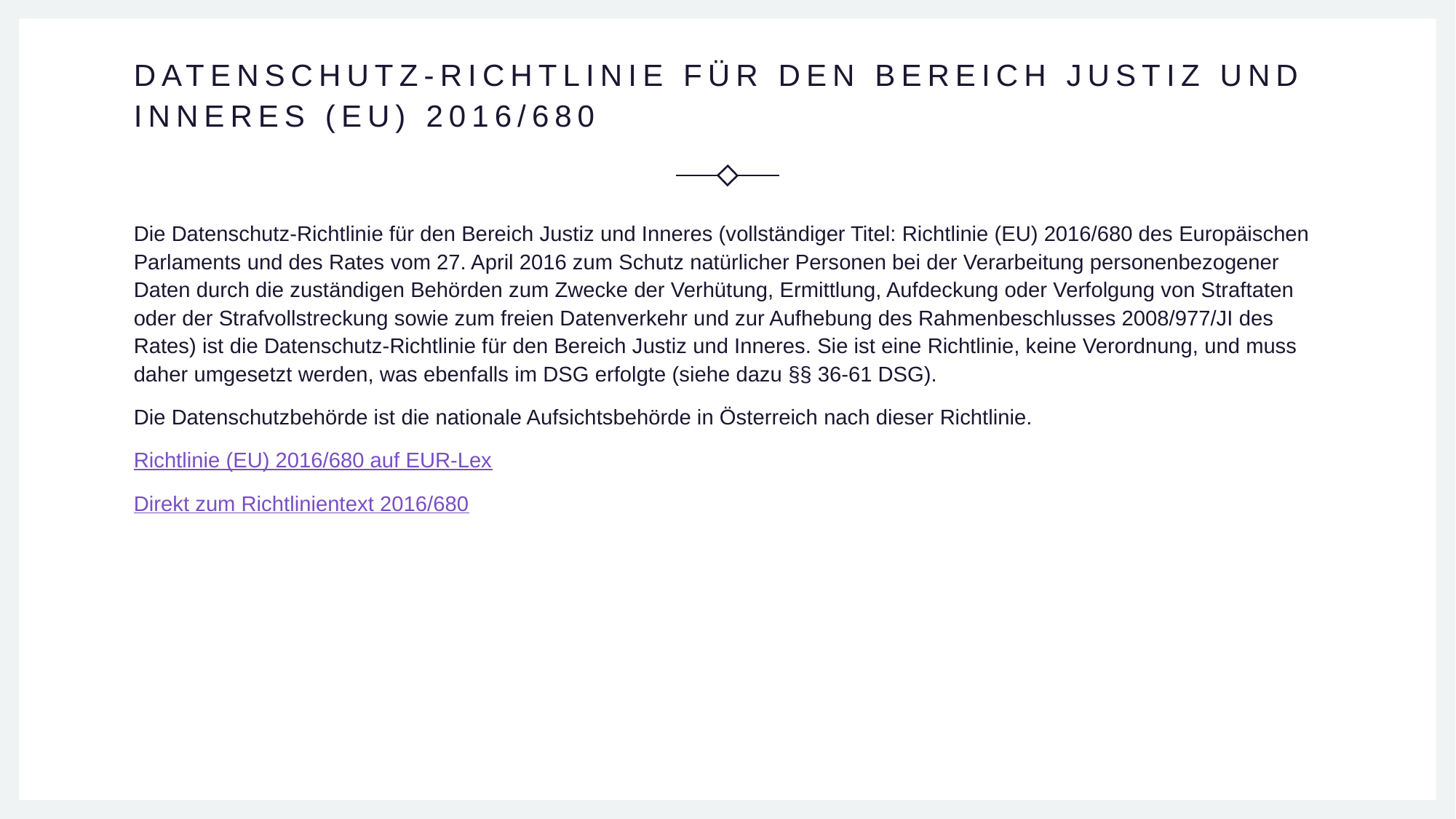

# Datenschutz-Richtlinie für den Bereich Justiz und Inneres (EU) 2016/680
Die Datenschutz-Richtlinie für den Bereich Justiz und Inneres (vollständiger Titel: Richtlinie (EU) 2016/680 des Europäischen Parlaments und des Rates vom 27. April 2016 zum Schutz natürlicher Personen bei der Verarbeitung personenbezogener Daten durch die zuständigen Behörden zum Zwecke der Verhütung, Ermittlung, Aufdeckung oder Verfolgung von Straftaten oder der Strafvollstreckung sowie zum freien Datenverkehr und zur Aufhebung des Rahmenbeschlusses 2008/977/JI des Rates) ist die Datenschutz-Richtlinie für den Bereich Justiz und Inneres. Sie ist eine Richtlinie, keine Verordnung, und muss daher umgesetzt werden, was ebenfalls im DSG erfolgte (siehe dazu §§ 36-61 DSG).
Die Datenschutzbehörde ist die nationale Aufsichtsbehörde in Österreich nach dieser Richtlinie.
Richtlinie (EU) 2016/680 auf EUR-Lex
Direkt zum Richtlinientext 2016/680